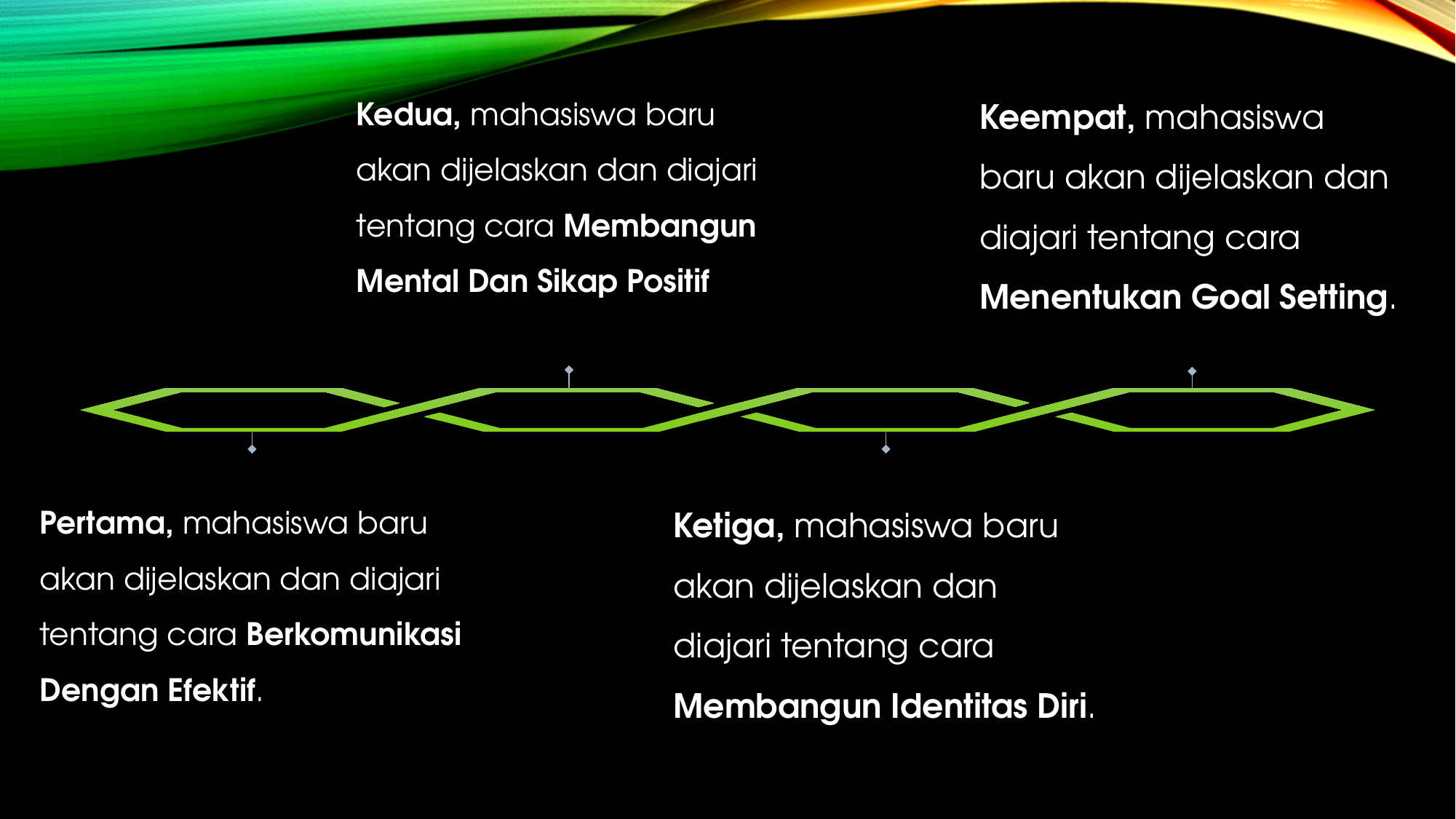

Kedua, mahasiswa baru akan dijelaskan dan diajari tentang cara Membangun Mental Dan Sikap Positif
Keempat, mahasiswa baru akan dijelaskan dan diajari tentang cara Menentukan Goal Setting.

Pertama, mahasiswa baru akan dijelaskan dan diajari tentang cara Berkomunikasi Dengan Efektif.
Ketiga, mahasiswa baru akan dijelaskan dan diajari tentang cara Membangun Identitas Diri.